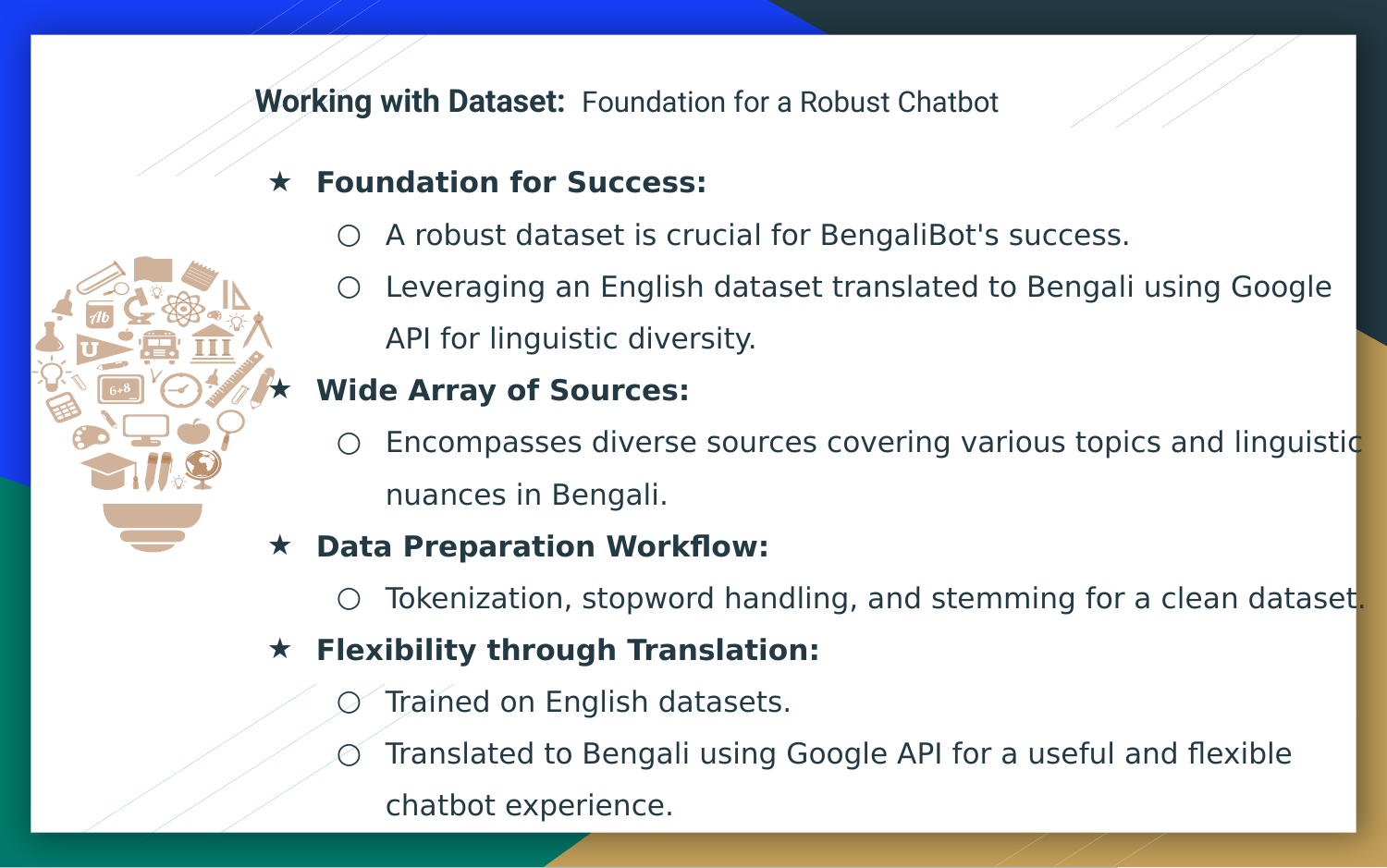

Working with Dataset:  Foundation for a Robust Chatbot
Foundation for Success:
A robust dataset is crucial for BengaliBot's success.
Leveraging an English dataset translated to Bengali using Google API for linguistic diversity.
Wide Array of Sources:
Encompasses diverse sources covering various topics and linguistic nuances in Bengali.
Data Preparation Workflow:
Tokenization, stopword handling, and stemming for a clean dataset.
Flexibility through Translation:
Trained on English datasets.
Translated to Bengali using Google API for a useful and flexible chatbot experience.